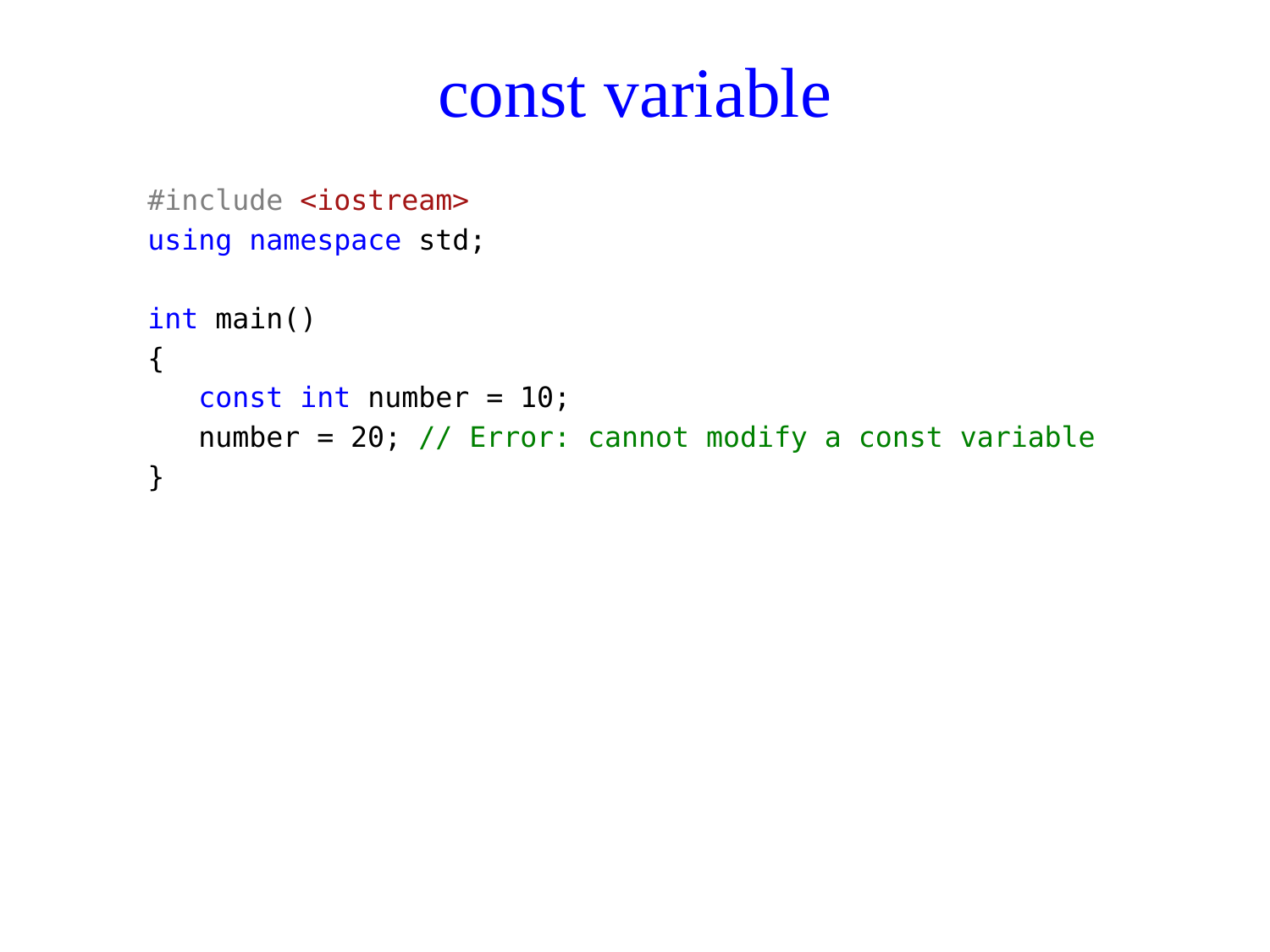

# const variable
#include <iostream>
using namespace std;

int main()
{
   const int number = 10;
   number = 20; // Error: cannot modify a const variable
}